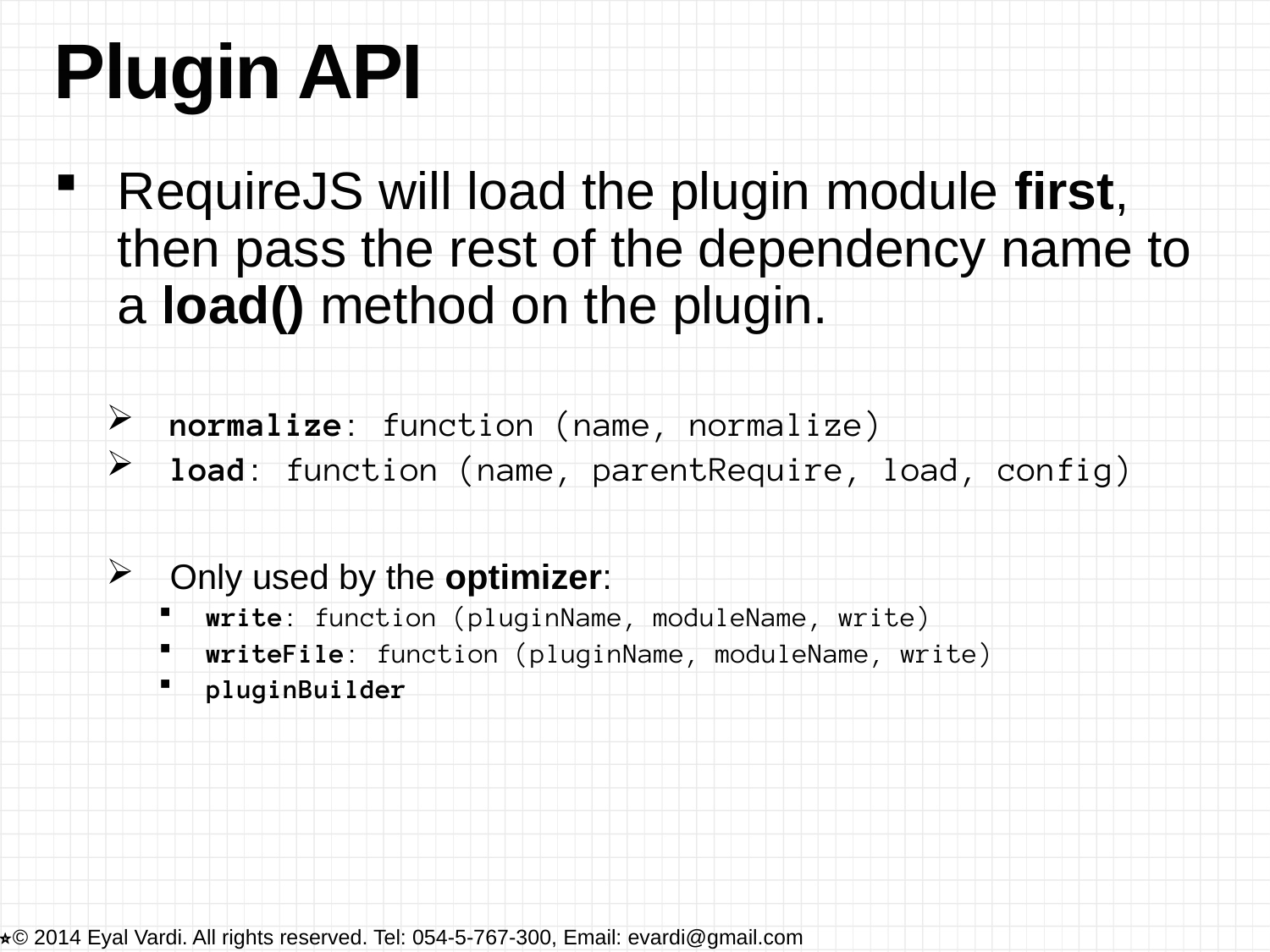

# Plugin API
RequireJS will load the plugin module first, then pass the rest of the dependency name to a load() method on the plugin.

normalize: function (name, normalize)
load: function (name, parentRequire, load, config)

Only used by the optimizer:
write: function (pluginName, moduleName, write)
writeFile: function (pluginName, moduleName, write)
pluginBuilder